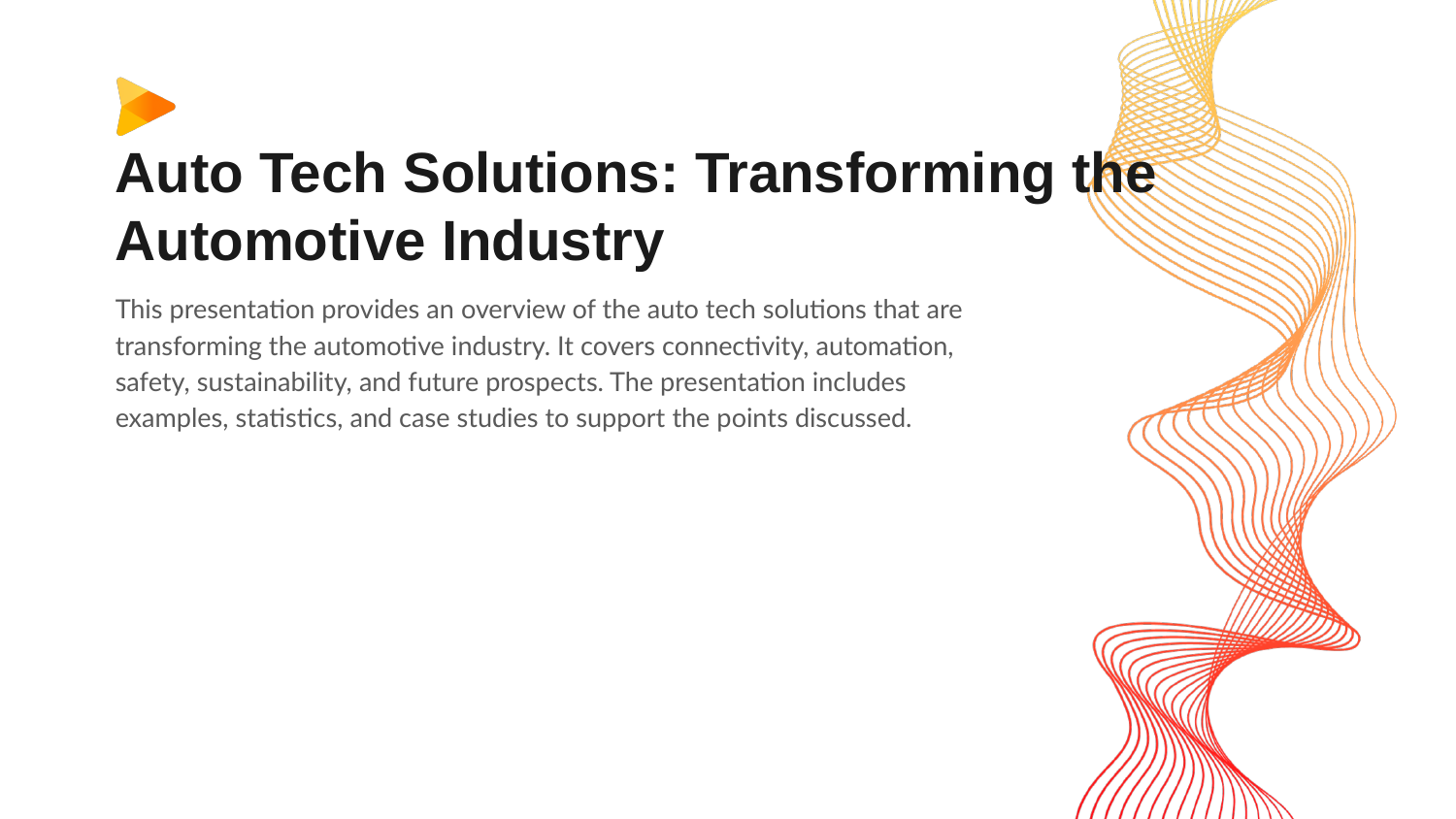

# Auto Tech Solutions: Transforming the Automotive Industry
This presentation provides an overview of the auto tech solutions that are transforming the automotive industry. It covers connectivity, automation, safety, sustainability, and future prospects. The presentation includes examples, statistics, and case studies to support the points discussed.